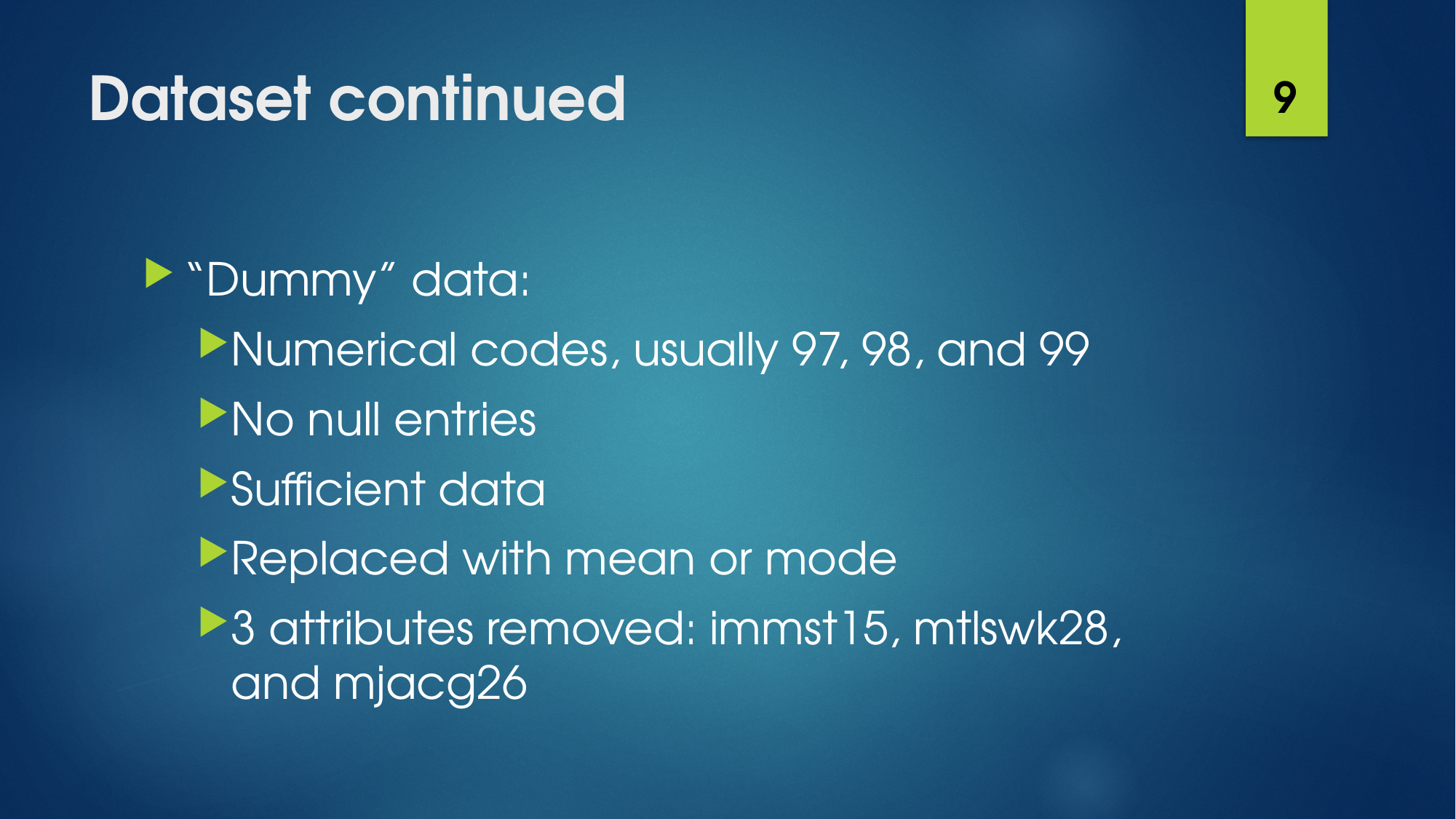

9
# Dataset continued
“Dummy” data:
Numerical codes, usually 97, 98, and 99
No null entries
Sufficient data
Replaced with mean or mode
3 attributes removed: immst15, mtlswk28, and mjacg26